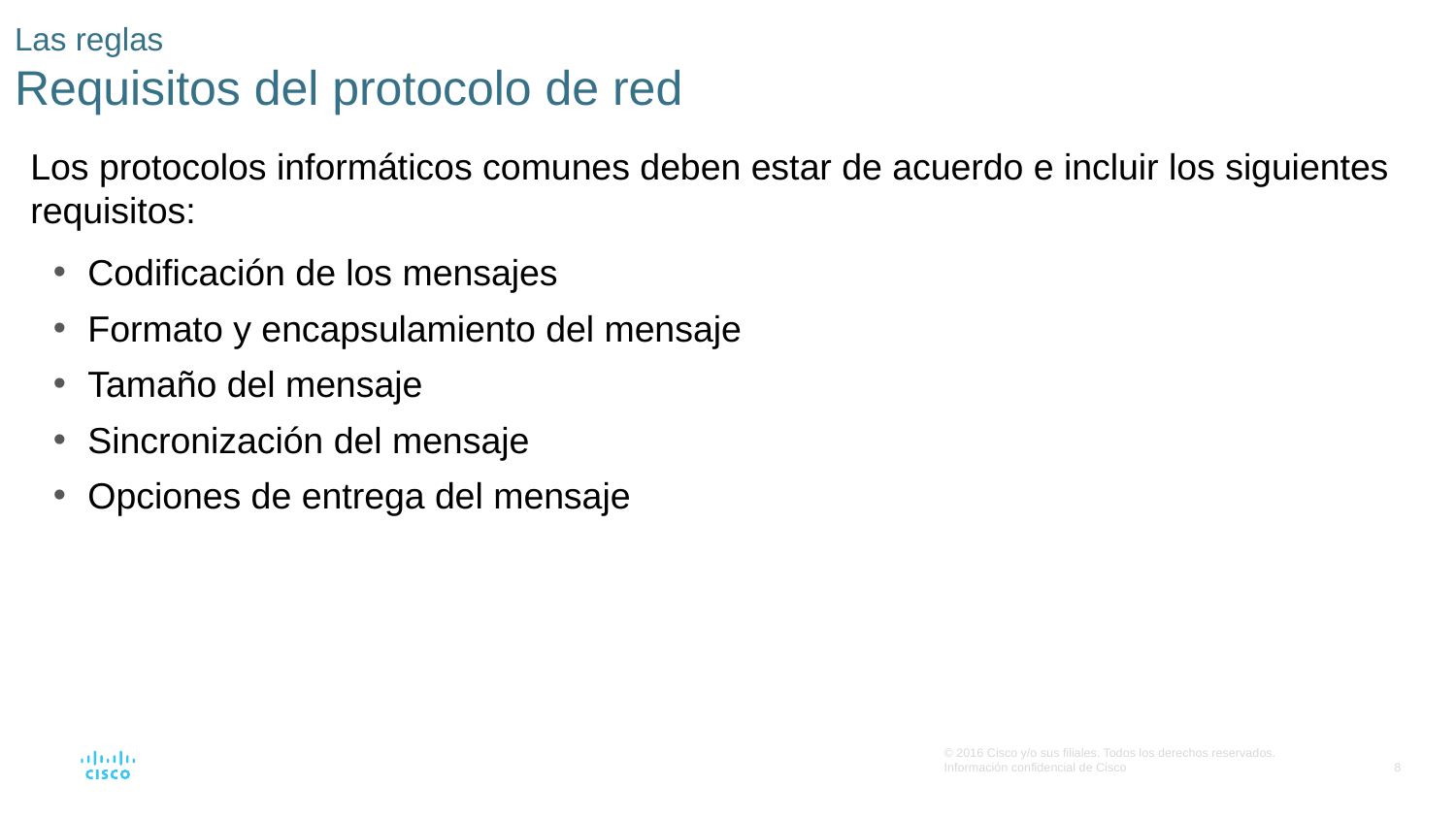

# Las reglas Requisitos del protocolo de red
Los protocolos informáticos comunes deben estar de acuerdo e incluir los siguientes requisitos:
Codificación de los mensajes
Formato y encapsulamiento del mensaje
Tamaño del mensaje
Sincronización del mensaje
Opciones de entrega del mensaje